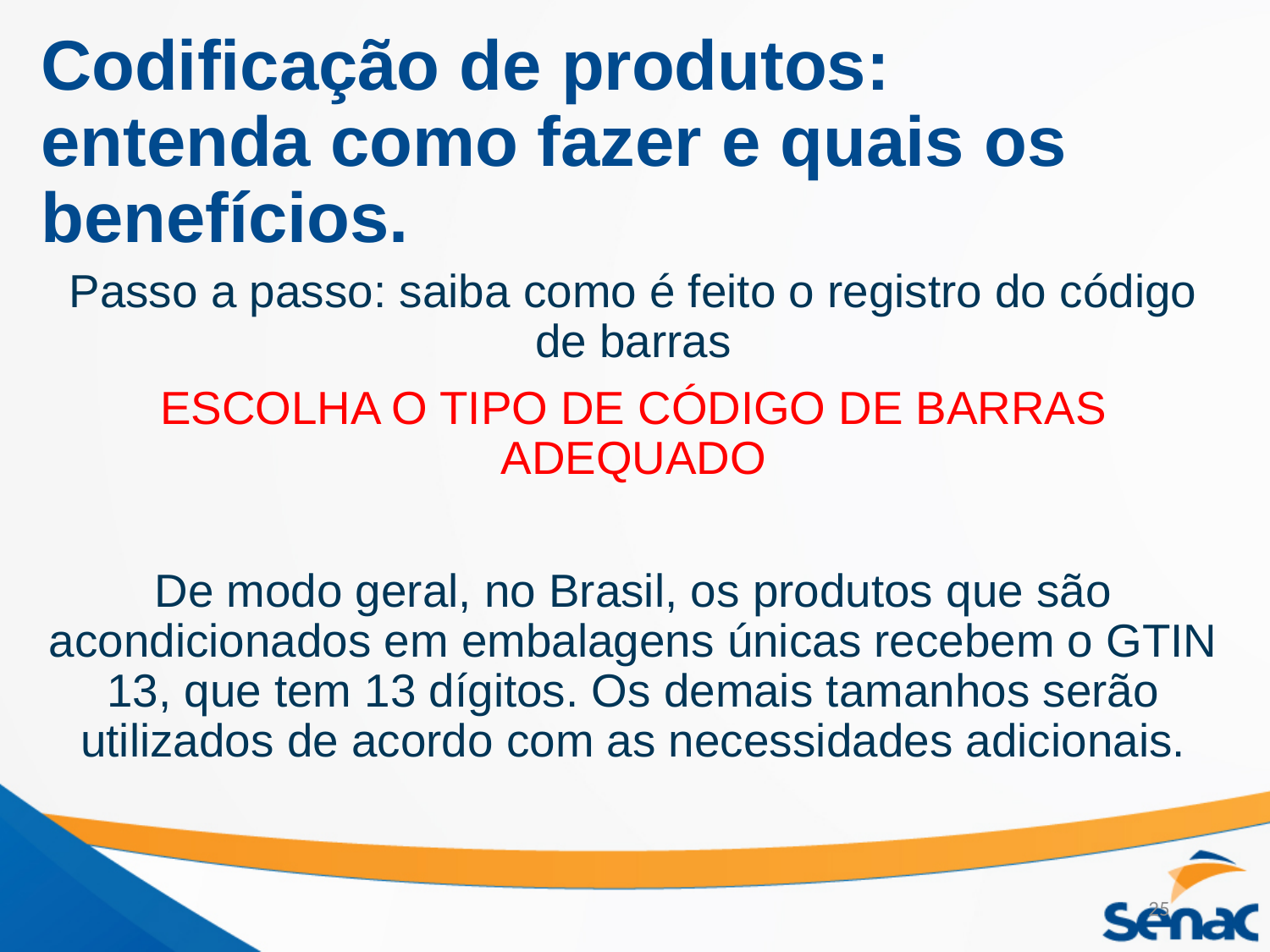

# Codificação de produtos: entenda como fazer e quais os benefícios.
Passo a passo: saiba como é feito o registro do código de barras
ESCOLHA O TIPO DE CÓDIGO DE BARRAS ADEQUADO

De modo geral, no Brasil, os produtos que são acondicionados em embalagens únicas recebem o GTIN 13, que tem 13 dígitos. Os demais tamanhos serão utilizados de acordo com as necessidades adicionais.
25